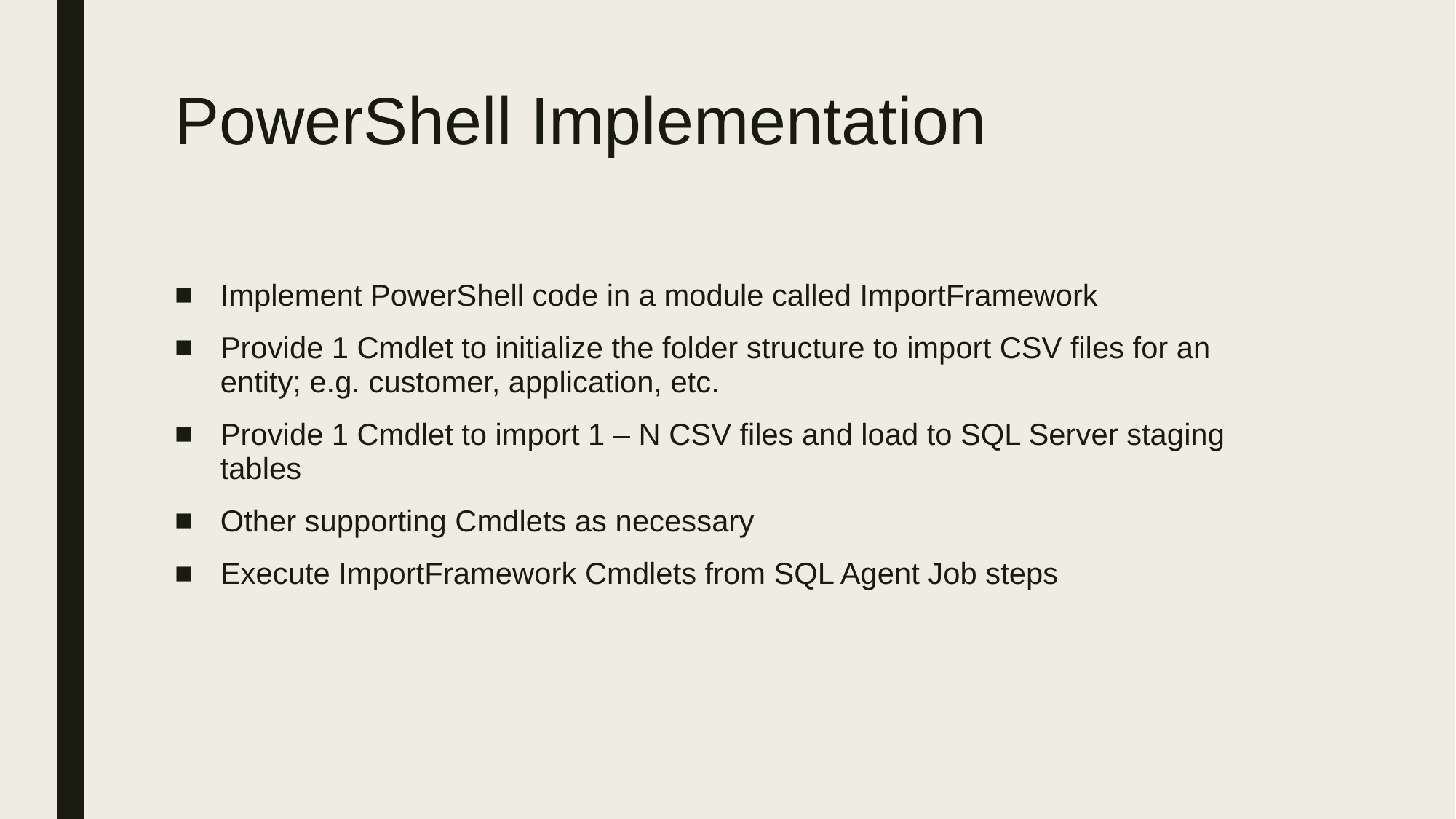

# PowerShell Implementation
Implement PowerShell code in a module called ImportFramework
Provide 1 Cmdlet to initialize the folder structure to import CSV files for an entity; e.g. customer, application, etc.
Provide 1 Cmdlet to import 1 – N CSV files and load to SQL Server staging tables
Other supporting Cmdlets as necessary
Execute ImportFramework Cmdlets from SQL Agent Job steps